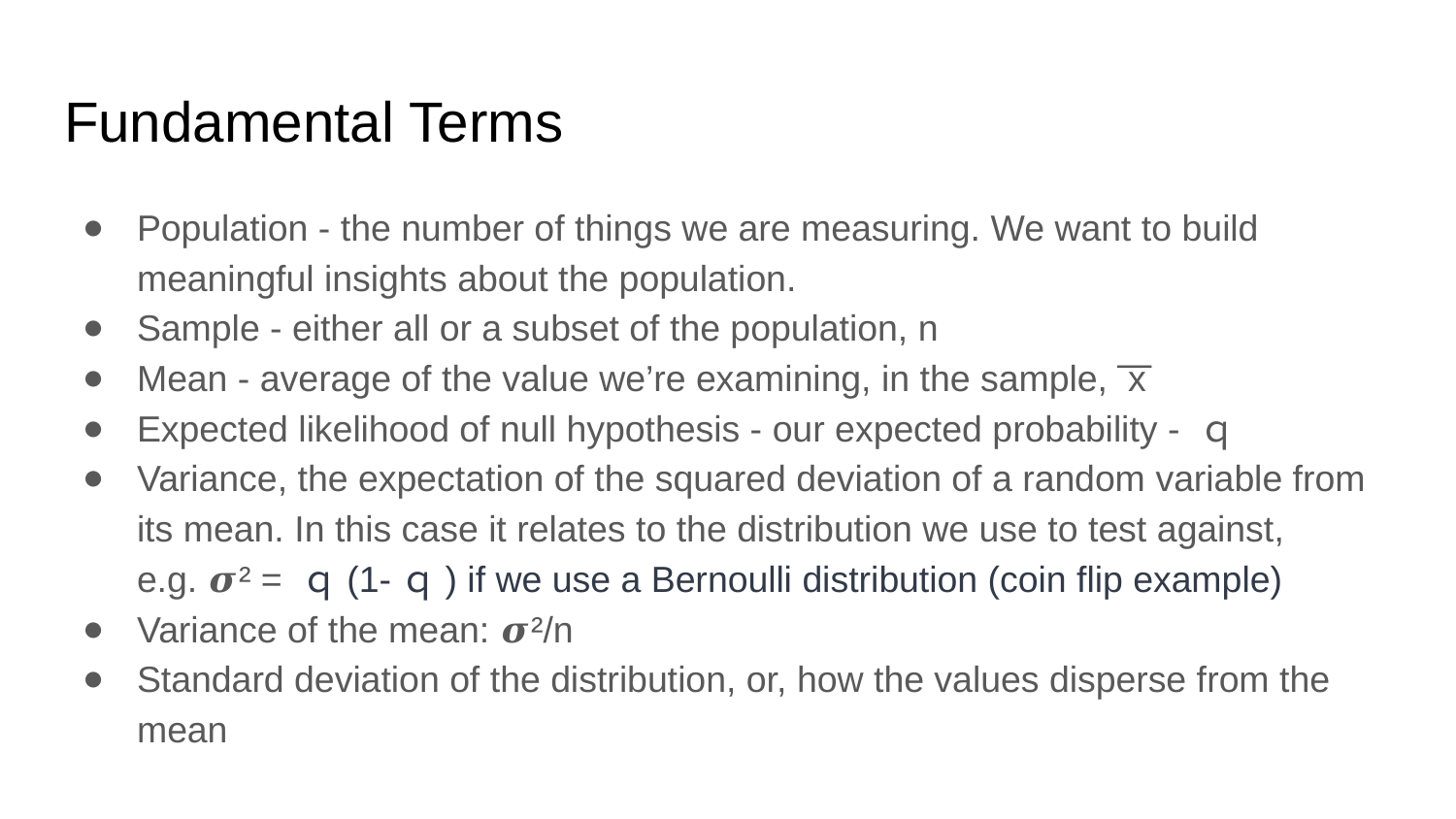

# Fundamental Terms
Population - the number of things we are measuring. We want to build meaningful insights about the population.
Sample - either all or a subset of the population, n
Mean - average of the value we’re examining, in the sample,  ͞͞x
Expected likelihood of null hypothesis - our expected probability - ｑ
Variance, the expectation of the squared deviation of a random variable from its mean. In this case it relates to the distribution we use to test against, e.g. 𝝈² = ｑ(1-ｑ) if we use a Bernoulli distribution (coin flip example)
Variance of the mean: 𝝈²/n
Standard deviation of the distribution, or, how the values disperse from the mean